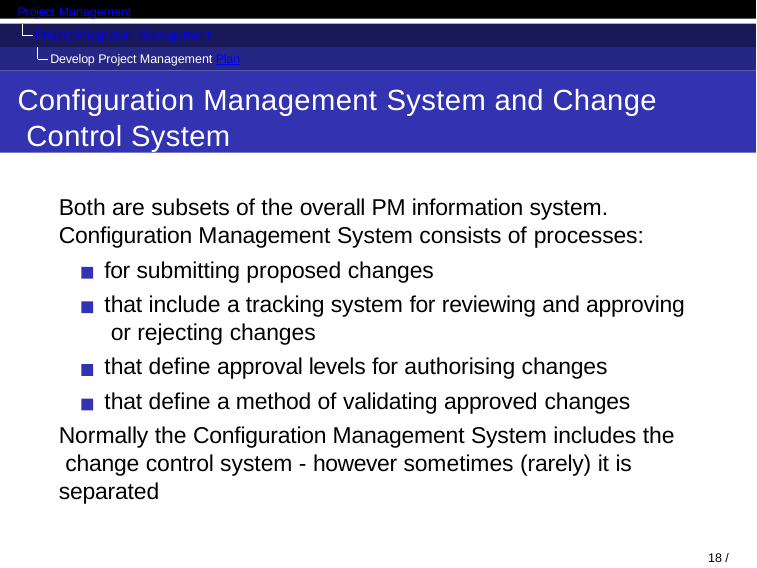

Project Management
Project Integration Management  Develop Project Management Plan

Configuration Management System and Change  Control System
Both are subsets of the overall PM information system.  Configuration Management System consists of processes:
for submitting proposed changes
that include a tracking system for reviewing and approving  or rejecting changes
that define approval levels for authorising changes  that define a method of validating approved changes
Normally the Configuration Management System includes the  change control system - however sometimes (rarely) it is  separated

18 / 38